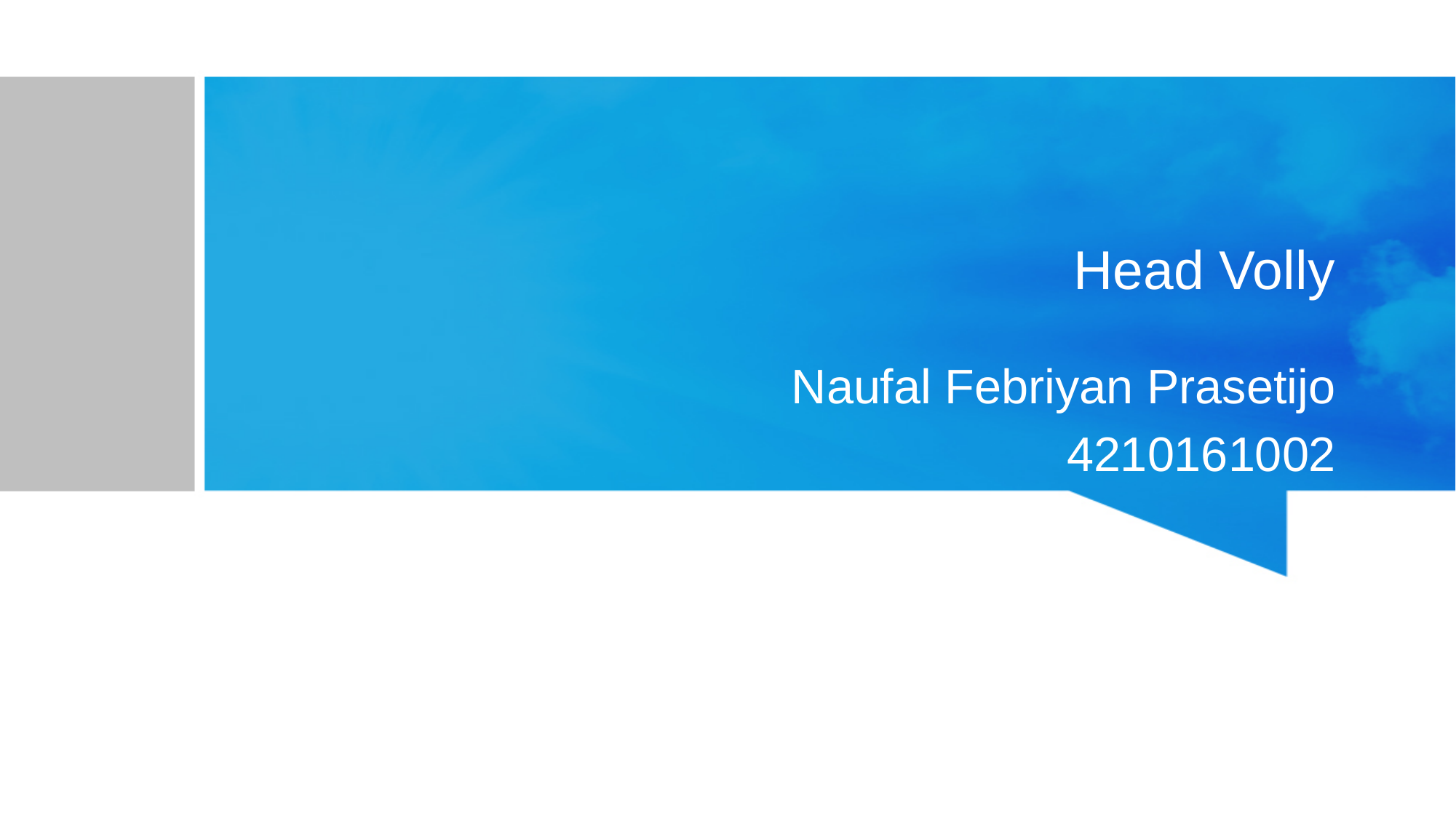

# Head Volly
Naufal Febriyan Prasetijo
4210161002